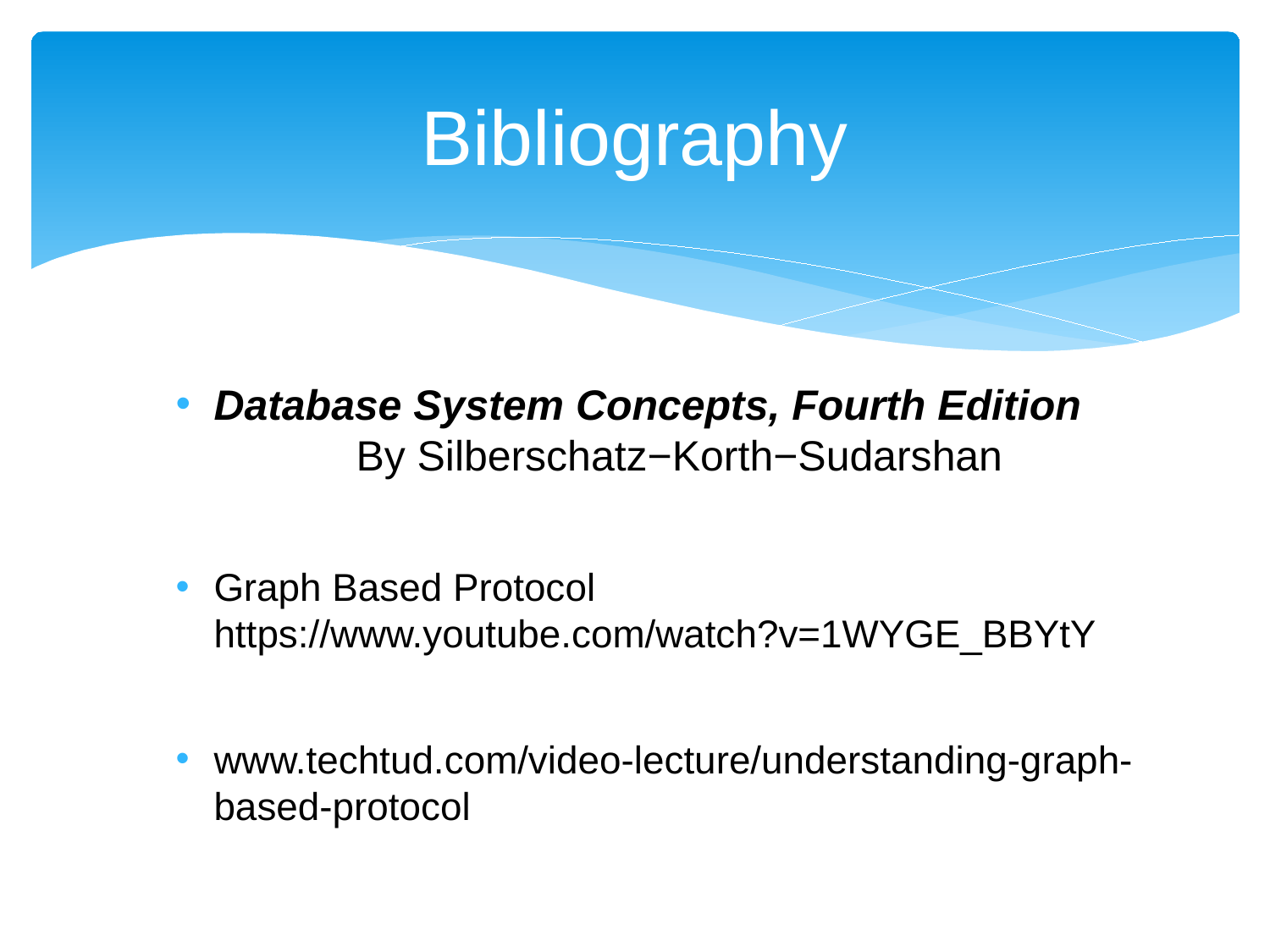

# Bibliography
Database System Concepts, Fourth Edition                 By Silberschatz−Korth−Sudarshan

Graph Based Protocol https://www.youtube.com/watch?v=1WYGE_BBYtY

www.techtud.com/video-lecture/understanding-graph-based-protocol